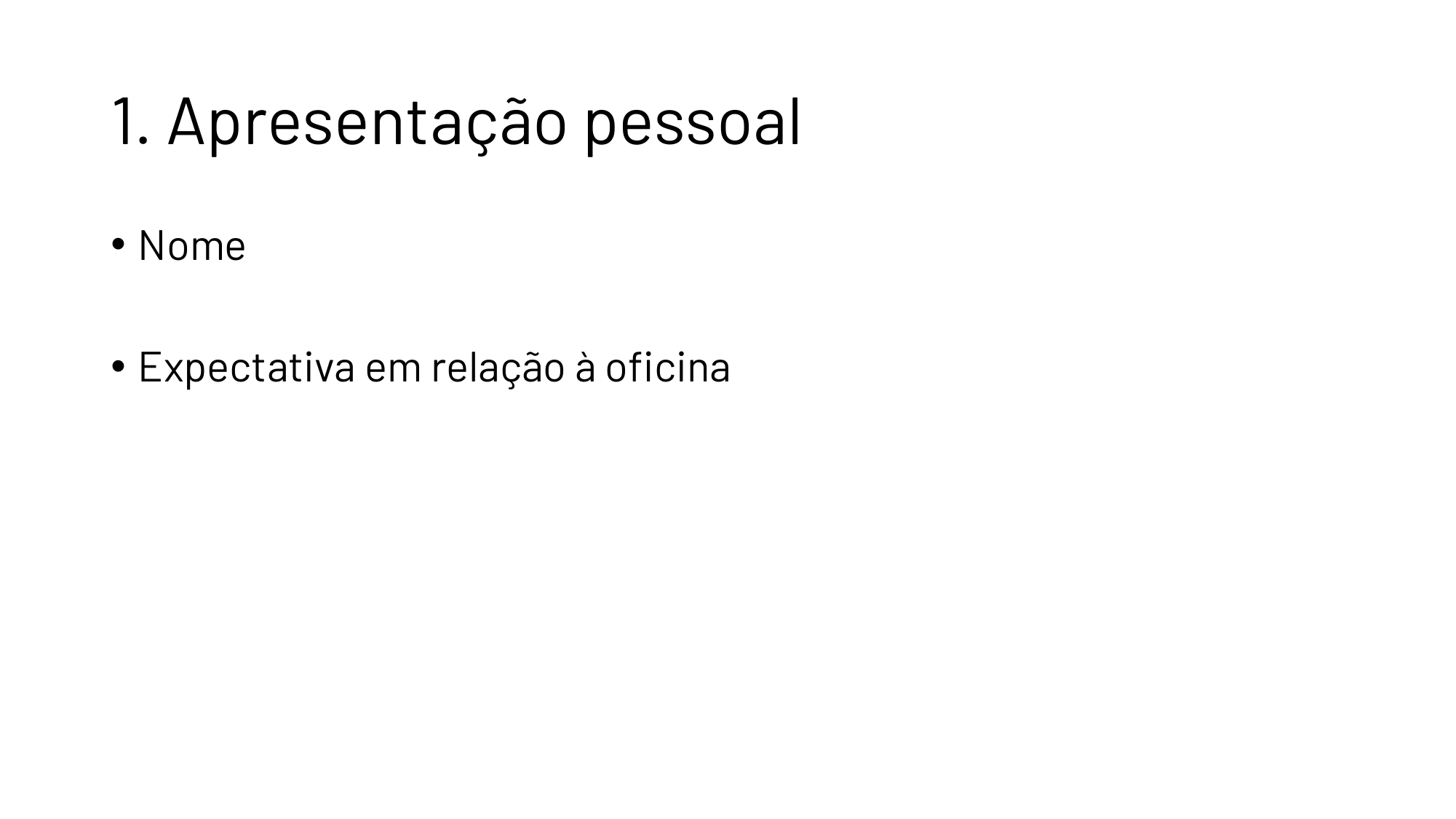

# 1. Apresentação pessoal
Nome

Expectativa em relação à oficina